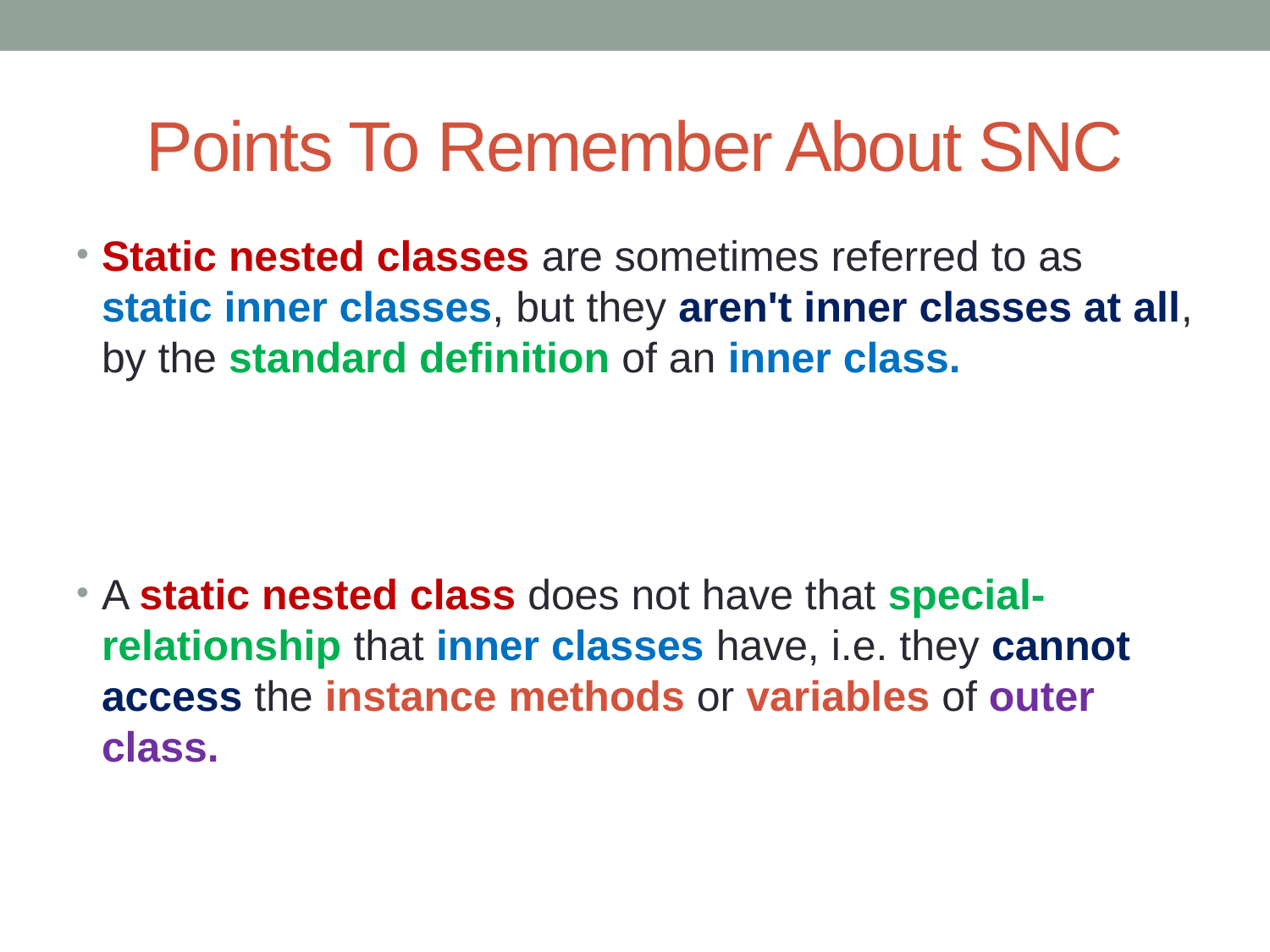

# Points To Remember About SNC
Static nested classes are sometimes referred to as static inner classes, but they aren't inner classes at all, by the standard definition of an inner class.

A static nested class does not have that special-relationship that inner classes have, i.e. they cannot access the instance methods or variables of outer class.